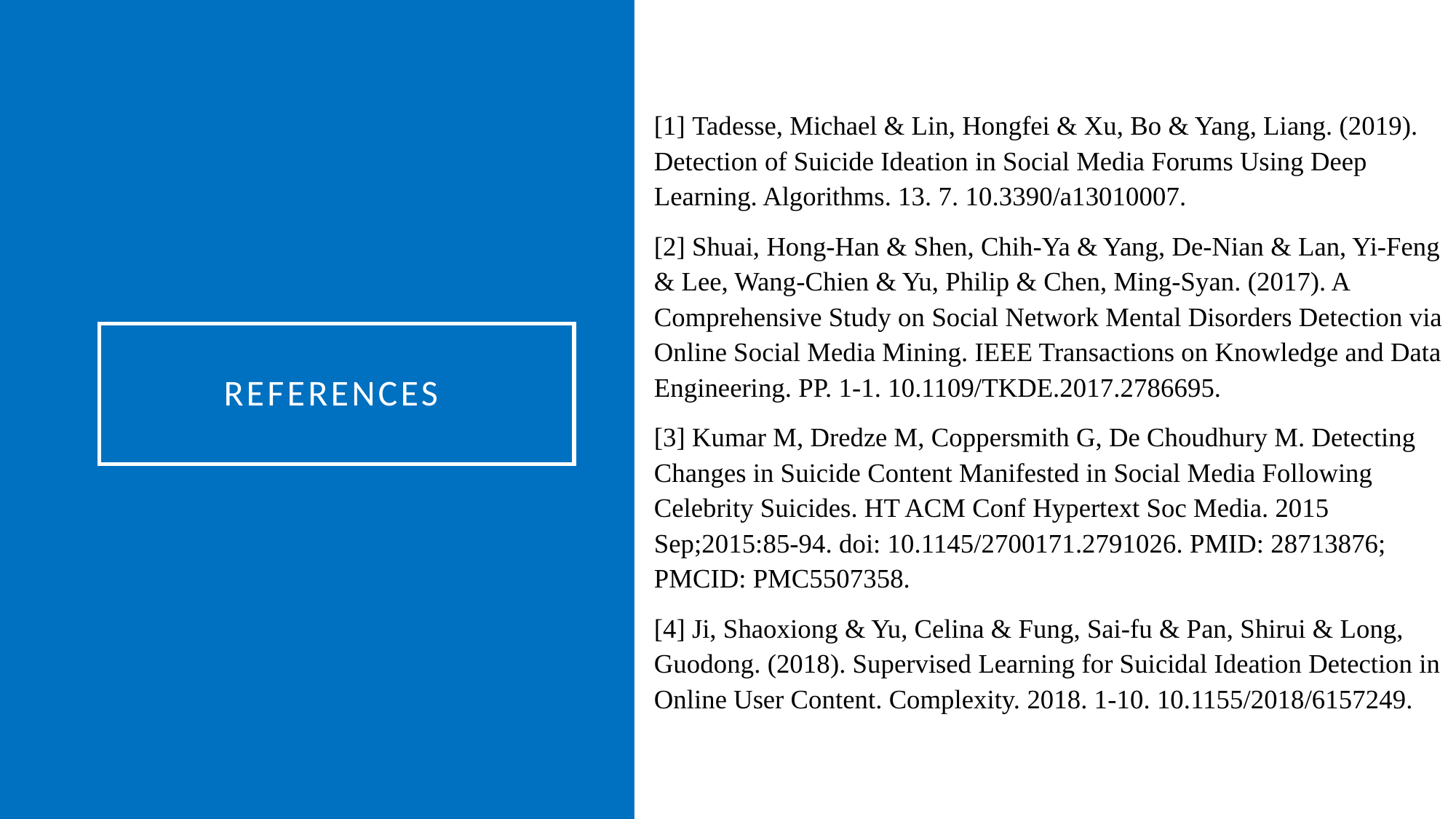

[1] Tadesse, Michael & Lin, Hongfei & Xu, Bo & Yang, Liang. (2019). Detection of Suicide Ideation in Social Media Forums Using Deep Learning. Algorithms. 13. 7. 10.3390/a13010007.
[2] Shuai, Hong-Han & Shen, Chih-Ya & Yang, De-Nian & Lan, Yi-Feng & Lee, Wang-Chien & Yu, Philip & Chen, Ming-Syan. (2017). A Comprehensive Study on Social Network Mental Disorders Detection via Online Social Media Mining. IEEE Transactions on Knowledge and Data Engineering. PP. 1-1. 10.1109/TKDE.2017.2786695.
[3] Kumar M, Dredze M, Coppersmith G, De Choudhury M. Detecting Changes in Suicide Content Manifested in Social Media Following Celebrity Suicides. HT ACM Conf Hypertext Soc Media. 2015 Sep;2015:85-94. doi: 10.1145/2700171.2791026. PMID: 28713876; PMCID: PMC5507358.
[4] Ji, Shaoxiong & Yu, Celina & Fung, Sai-fu & Pan, Shirui & Long, Guodong. (2018). Supervised Learning for Suicidal Ideation Detection in Online User Content. Complexity. 2018. 1-10. 10.1155/2018/6157249.
# References